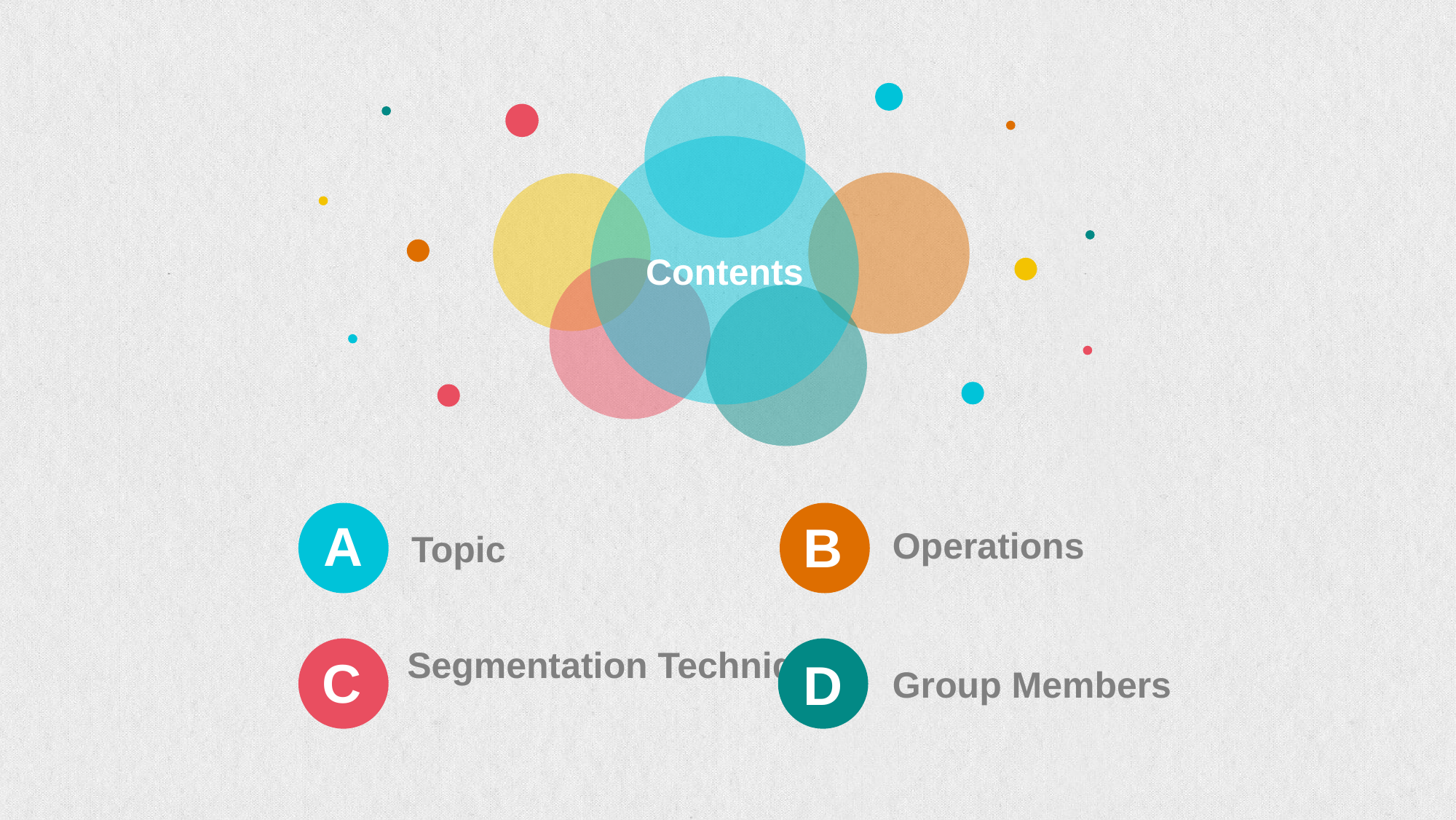

Contents

A

B
Operations
Topic
Segmentation Techniques

C

D
Group Members